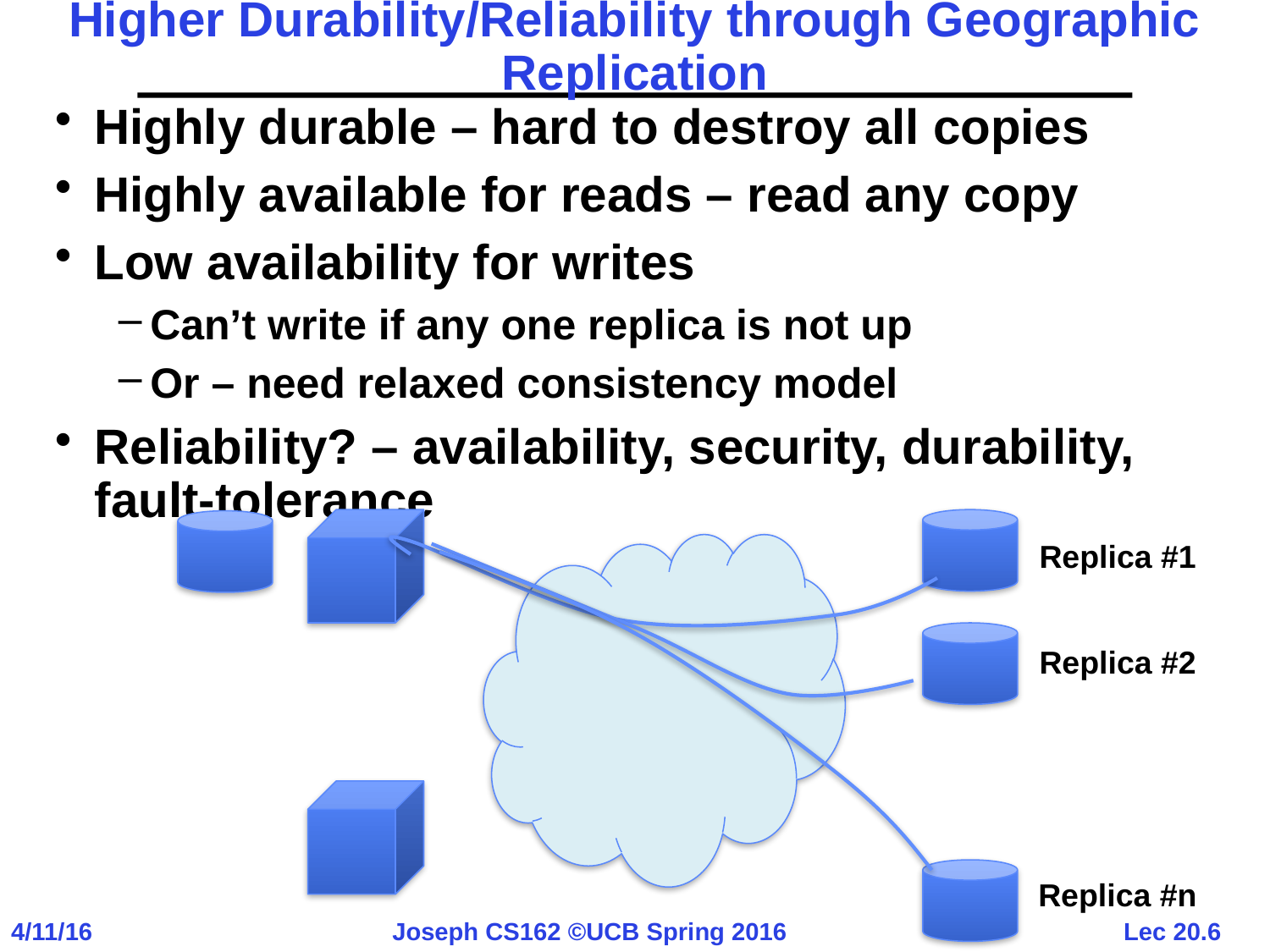

# Higher Durability/Reliability through Geographic Replication
Highly durable – hard to destroy all copies
Highly available for reads – read any copy
Low availability for writes
Can’t write if any one replica is not up
Or – need relaxed consistency model
Reliability? – availability, security, durability, fault-tolerance

Replica #1

Replica #2

Replica #n